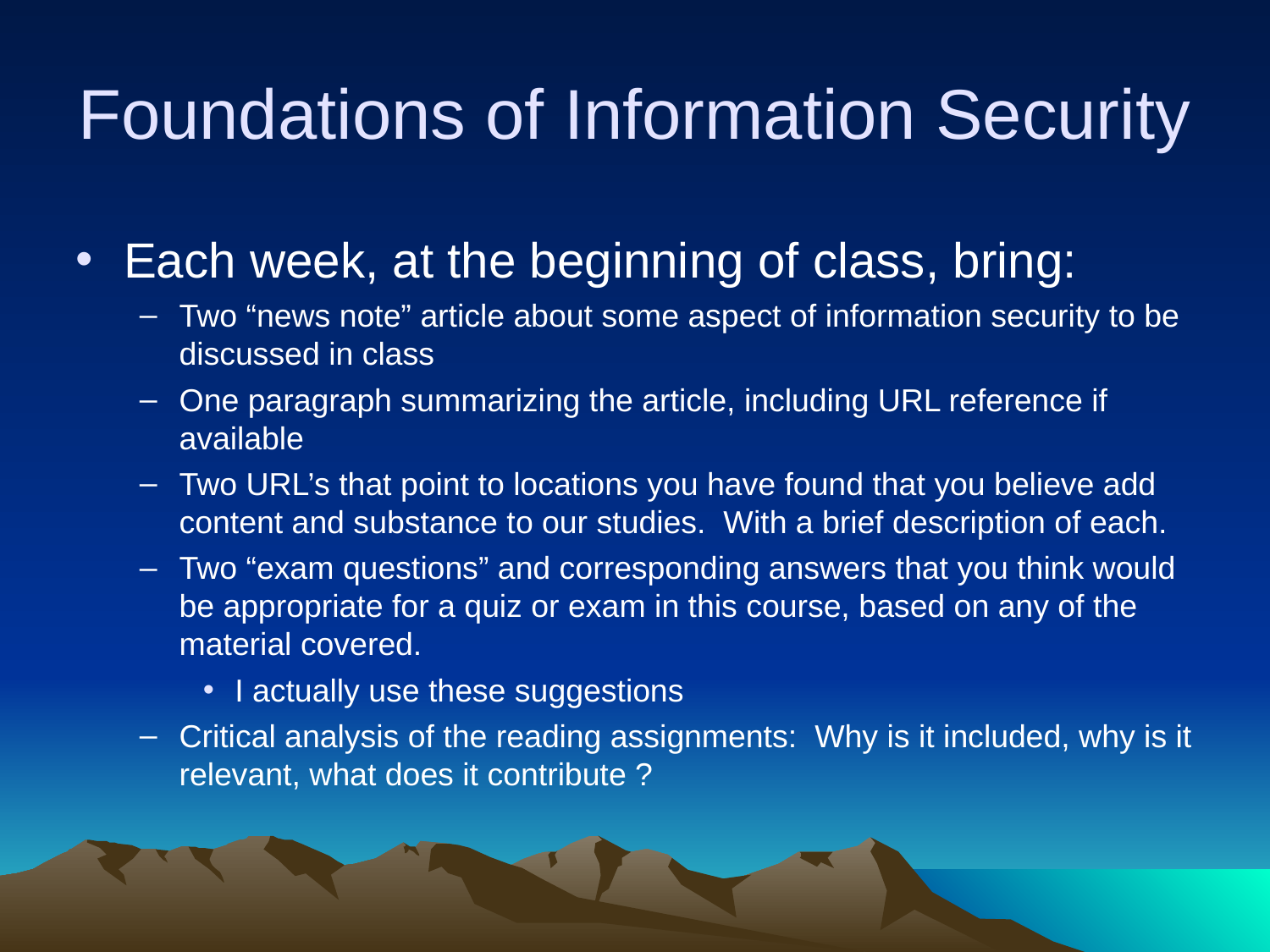

# Foundations of Information Security
Each week, at the beginning of class, bring:
Two “news note” article about some aspect of information security to be discussed in class
One paragraph summarizing the article, including URL reference if available
Two URL’s that point to locations you have found that you believe add content and substance to our studies.  With a brief description of each.
Two “exam questions” and corresponding answers that you think would be appropriate for a quiz or exam in this course, based on any of the material covered.
I actually use these suggestions
Critical analysis of the reading assignments:  Why is it included, why is it relevant, what does it contribute ?